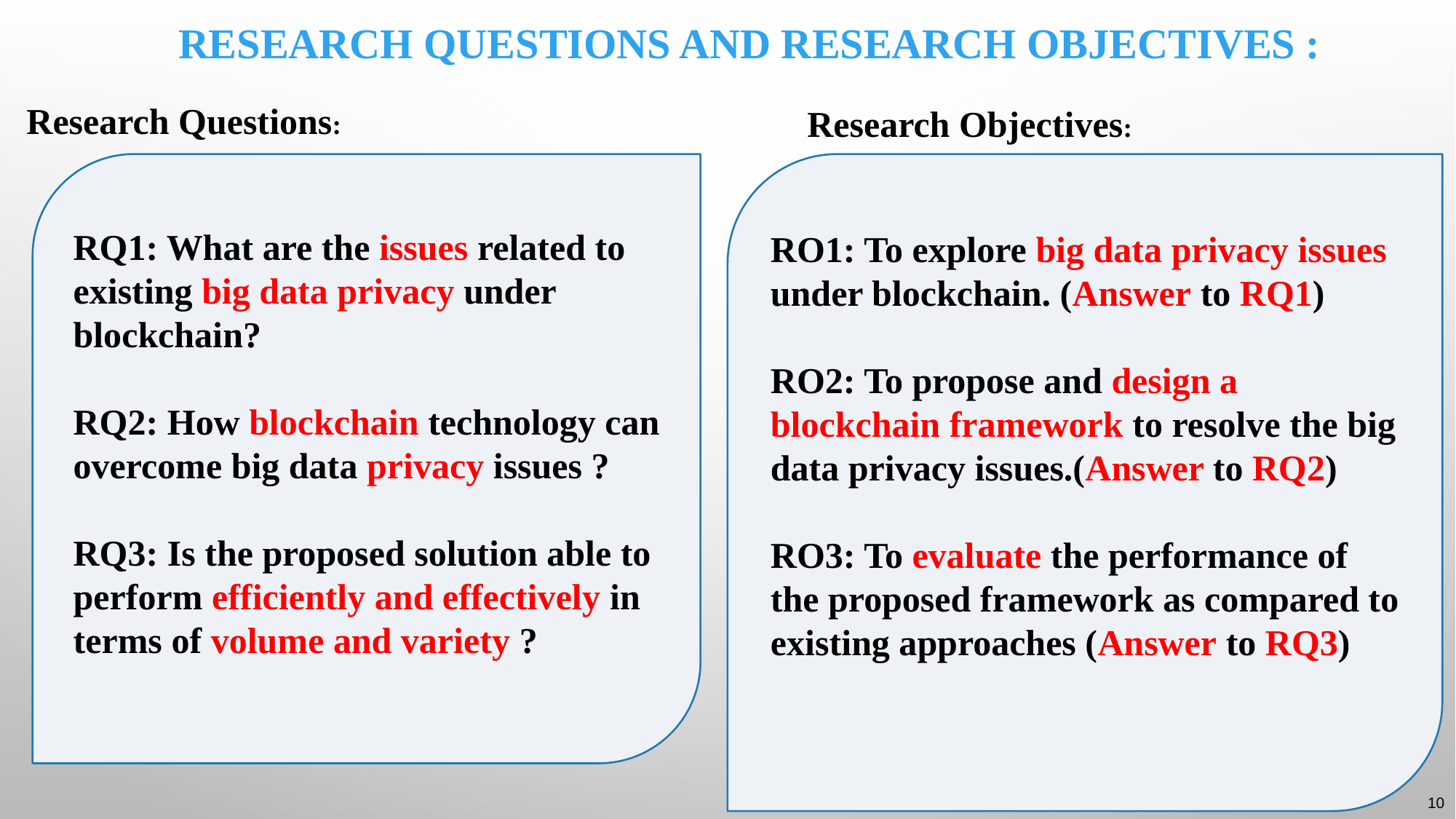

RESEARCH QUESTIONS AND RESEARCH OBJECTIVES :
Research Questions:
Research Objectives:
RQ1: What are the issues related to  existing big data privacy under blockchain?

RQ2: How blockchain technology can overcome big data privacy issues ?

RQ3: Is the proposed solution able to perform efficiently and effectively in terms of volume and variety ?

RO1: To explore big data privacy issues under blockchain. (Answer to RQ1)

RO2: To propose and design a blockchain framework to resolve the big data privacy issues.(Answer to RQ2)

RO3: To evaluate the performance of the proposed framework as compared to existing approaches (Answer to RQ3)

10